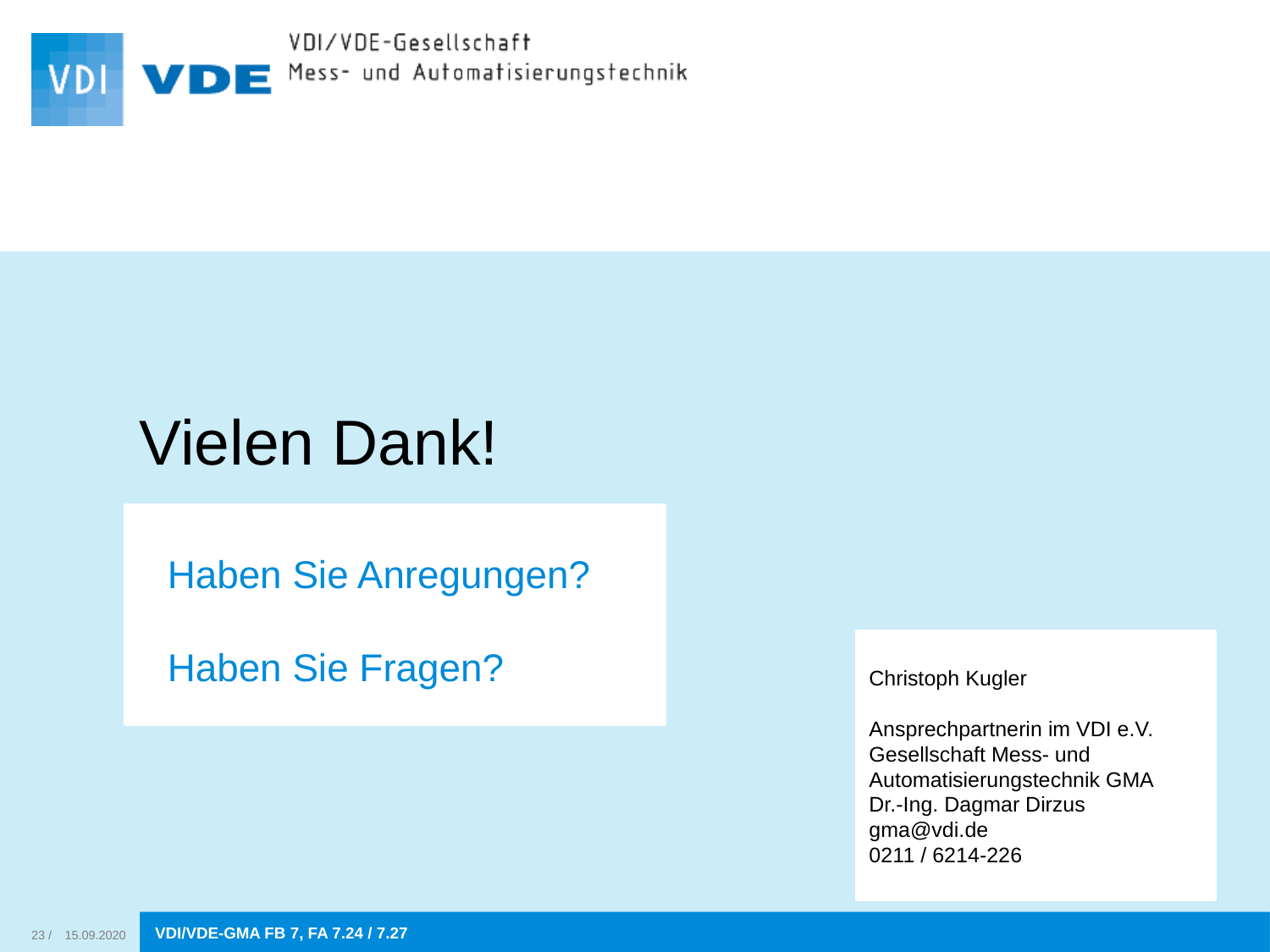

Vielen Dank!

Haben Sie Anregungen?

Haben Sie Fragen?
Christoph Kugler

Ansprechpartnerin im VDI e.V.
Gesellschaft Mess- und Automatisierungstechnik GMA
Dr.-Ing. Dagmar Dirzus
gma@vdi.de
0211 / 6214-226
23 /
15.09.2020
VDI/VDE-GMA FB x, FA x.xx
VDI/VDE-GMA FB 7, FA 7.24 / 7.27